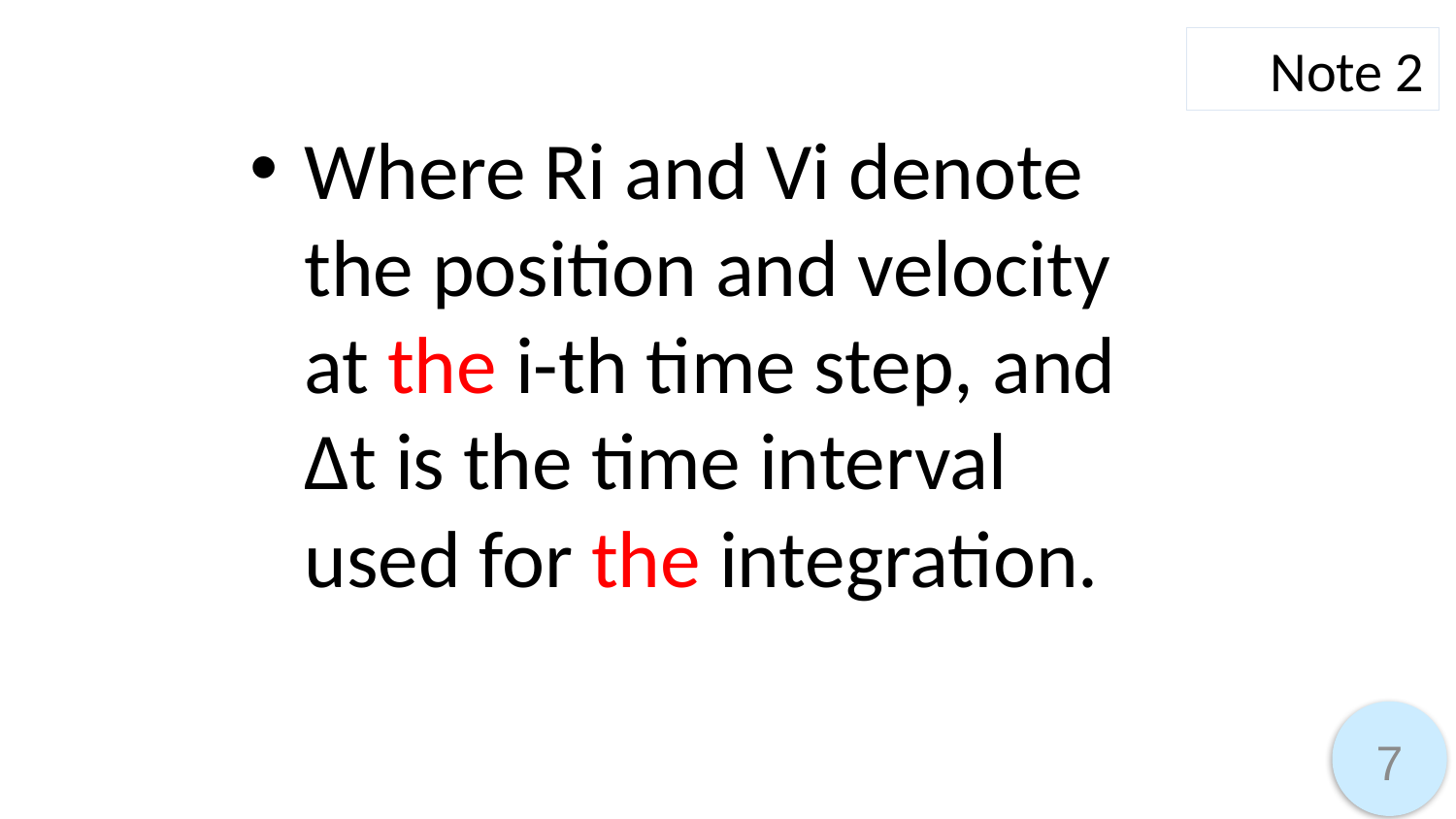

Note 2
Where Ri and Vi denote the position and velocity at the i-th time step, and Δt is the time interval used for the integration.
7